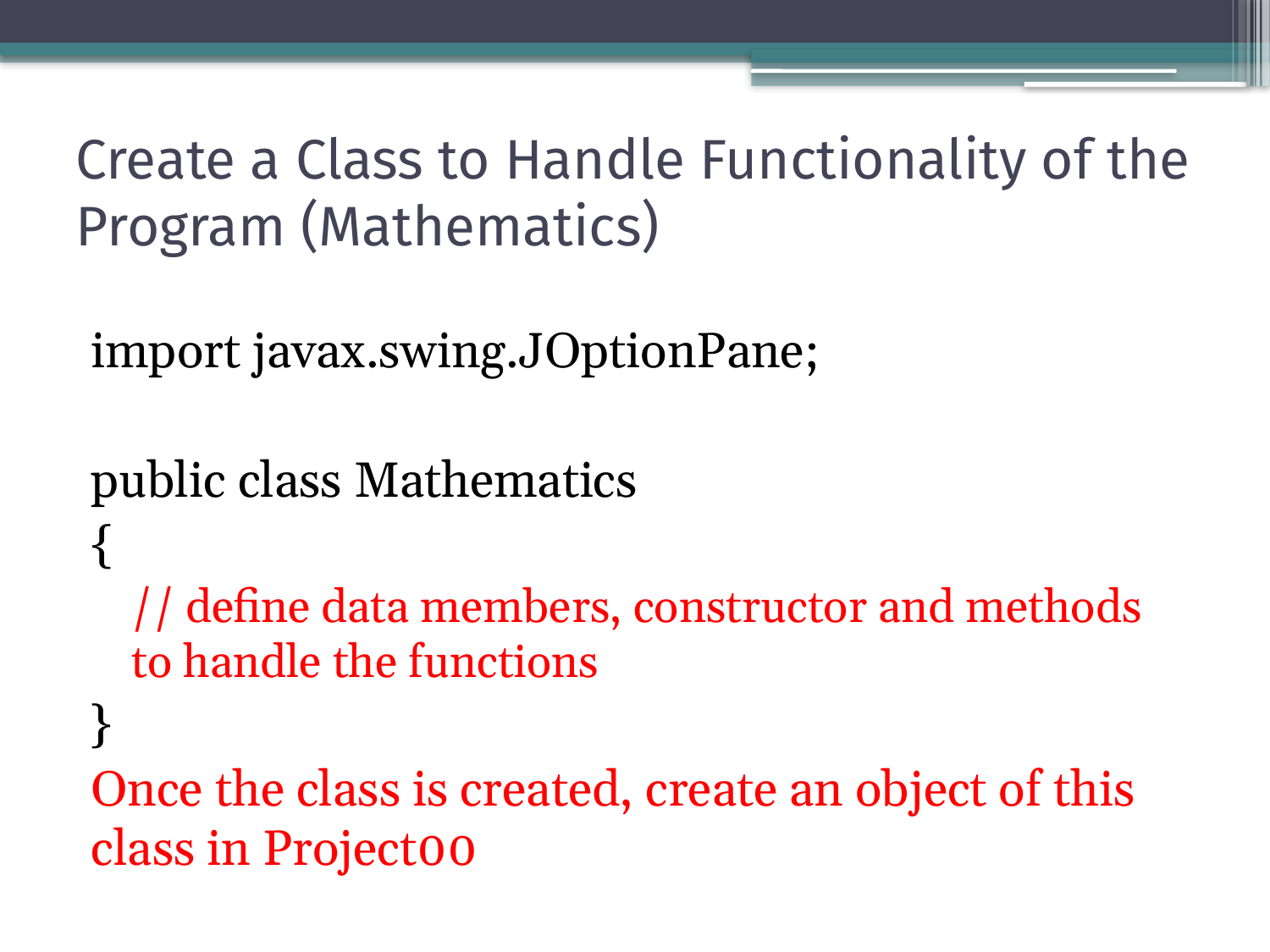

# Create a Class to Handle Functionality of the Program (Mathematics)
import javax.swing.JOptionPane;

public class Mathematics
{
// define data members, constructor and methods to handle the functions
}
Once the class is created, create an object of this class in Project00